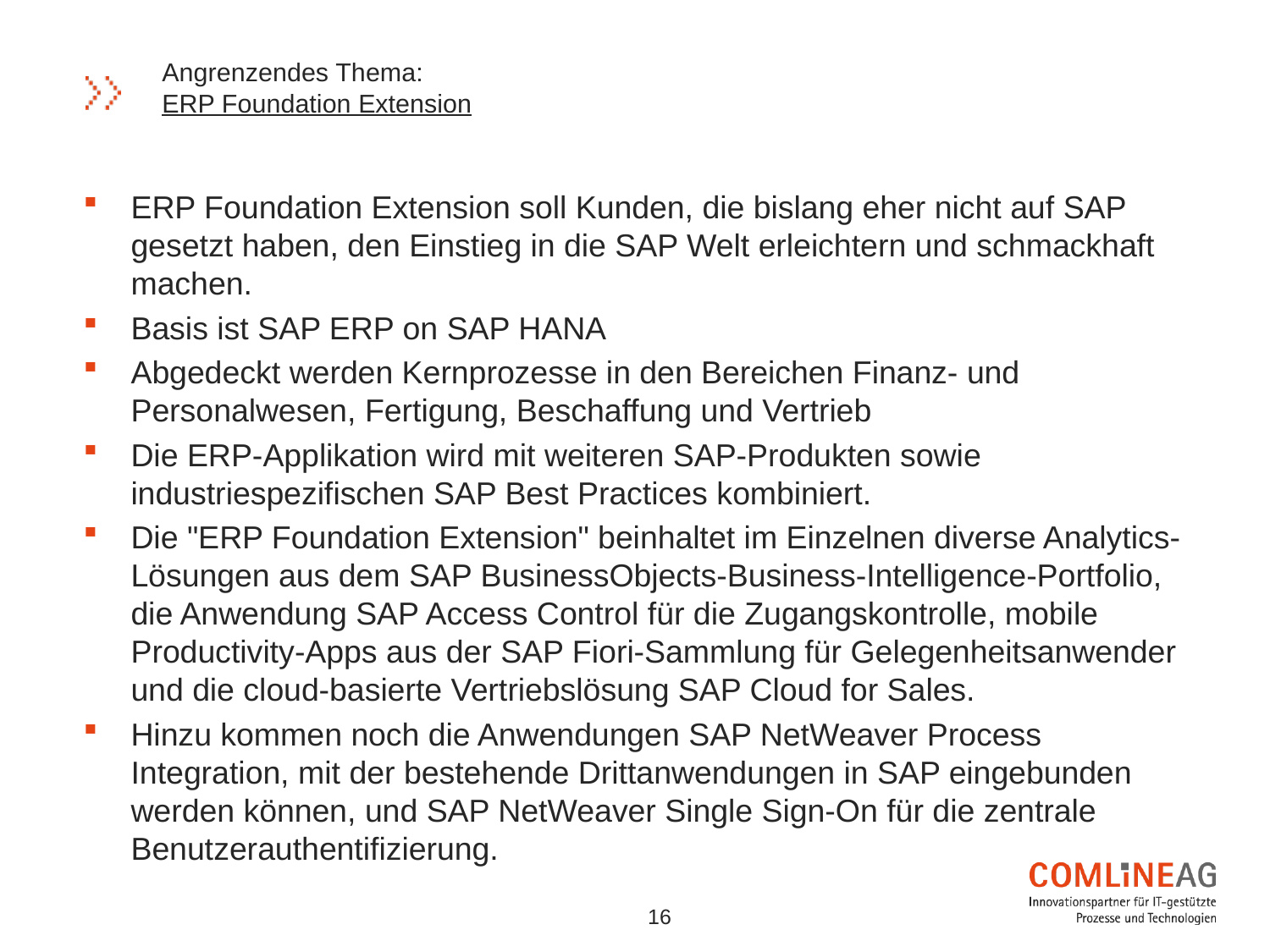

# Angrenzendes Thema: ERP Foundation Extension
ERP Foundation Extension soll Kunden, die bislang eher nicht auf SAP gesetzt haben, den Einstieg in die SAP Welt erleichtern und schmackhaft machen.
Basis ist SAP ERP on SAP HANA
Abgedeckt werden Kernprozesse in den Bereichen Finanz- und Personalwesen, Fertigung, Beschaffung und Vertrieb
Die ERP-Applikation wird mit weiteren SAP-Produkten sowie industriespezifischen SAP Best Practices kombiniert.
Die "ERP Foundation Extension" beinhaltet im Einzelnen diverse Analytics-Lösungen aus dem SAP BusinessObjects-Business-Intelligence-Portfolio, die Anwendung SAP Access Control für die Zugangskontrolle, mobile Productivity-Apps aus der SAP Fiori-Sammlung für Gelegenheitsanwender und die cloud-basierte Vertriebslösung SAP Cloud for Sales.
Hinzu kommen noch die Anwendungen SAP NetWeaver Process Integration, mit der bestehende Drittanwendungen in SAP eingebunden werden können, und SAP NetWeaver Single Sign-On für die zentrale Benutzerauthentifizierung.